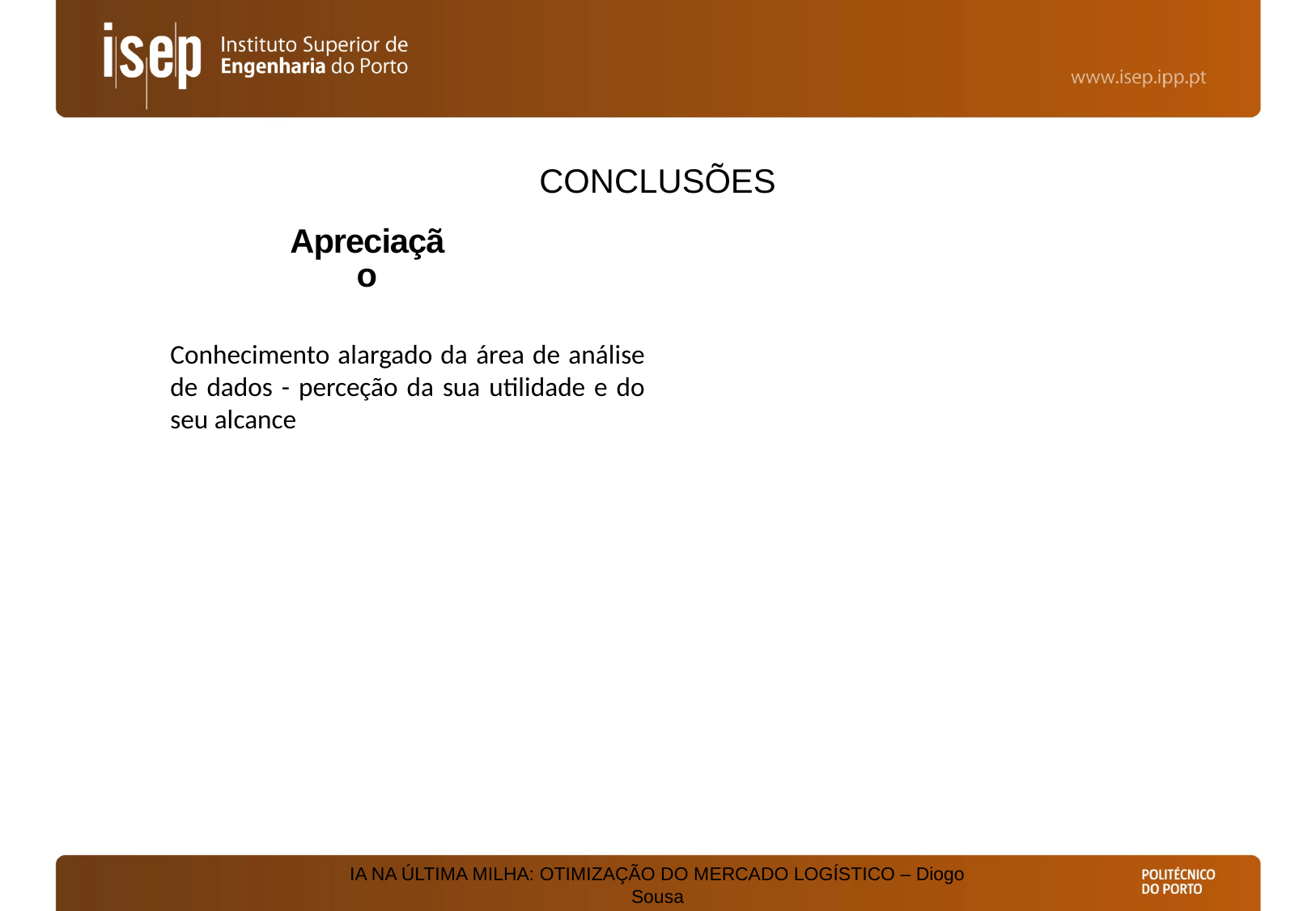

# conclusões
Apreciação
Conhecimento alargado da área de análise de dados - perceção da sua utilidade e do seu alcance

IA NA ÚLTIMA MILHA: OTIMIZAÇÃO DO MERCADO LOGÍSTICO – Diogo Sousa